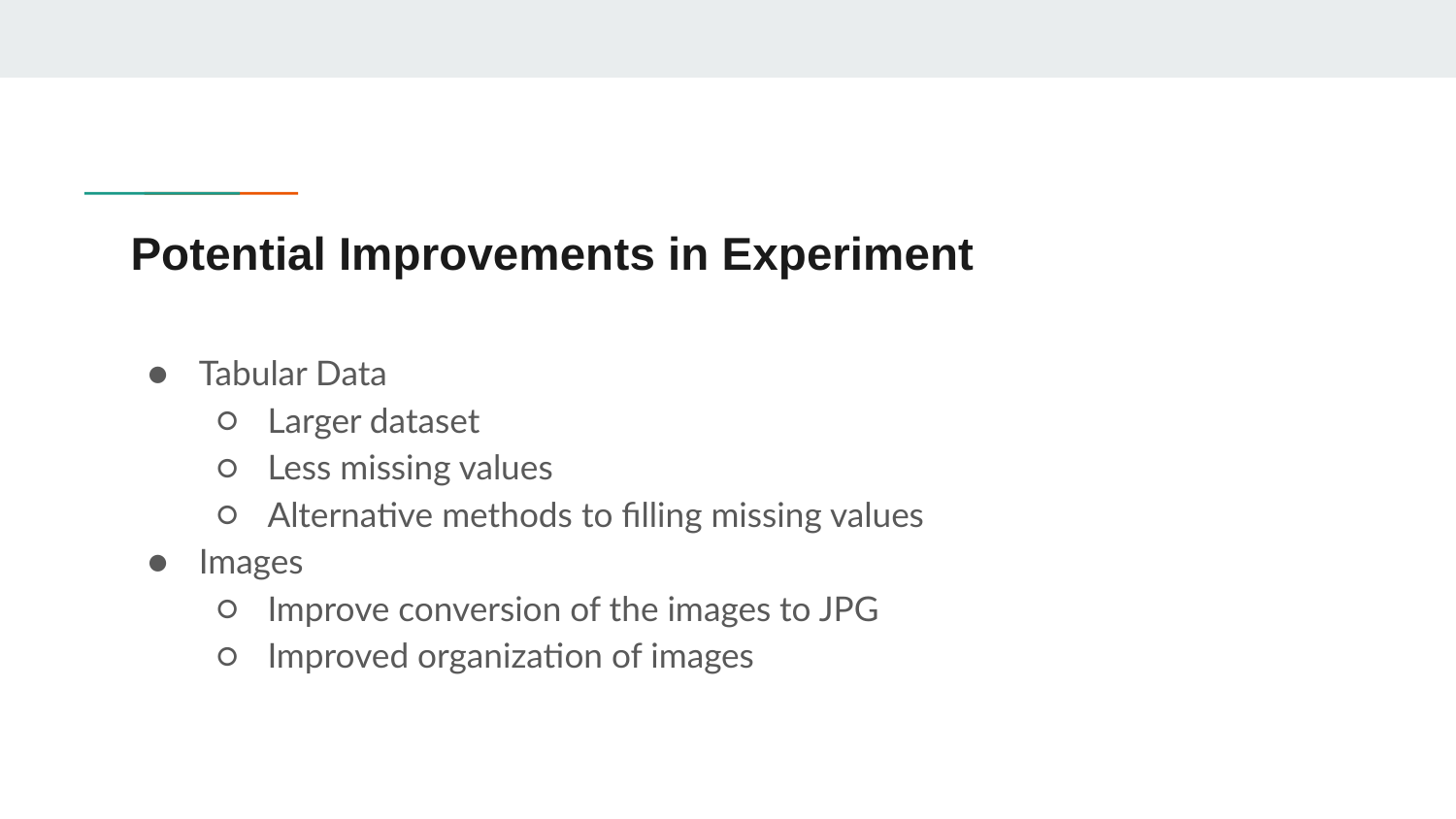

# Potential Improvements in Experiment
Tabular Data
Larger dataset
Less missing values
Alternative methods to filling missing values
Images
Improve conversion of the images to JPG
Improved organization of images